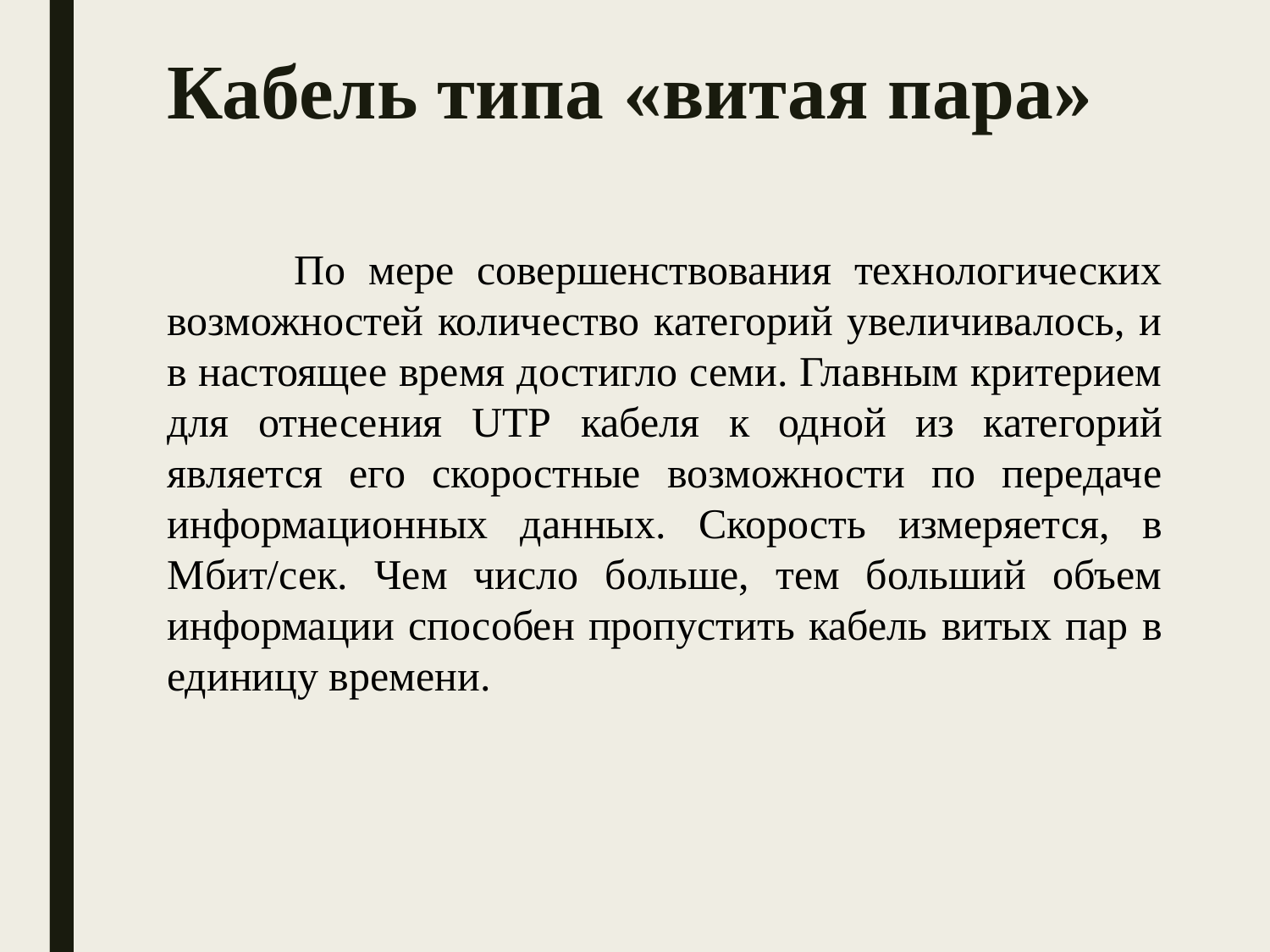

Кабель типа «витая пара»
	По мере совершенствования технологических возможностей количество категорий увеличивалось, и в настоящее время достигло семи. Главным критерием для отнесения UTP кабеля к одной из категорий является его скоростные возможности по передаче информационных данных. Скорость измеряется, в Мбит/сек. Чем число больше, тем больший объем информации способен пропустить кабель витых пар в единицу времени.